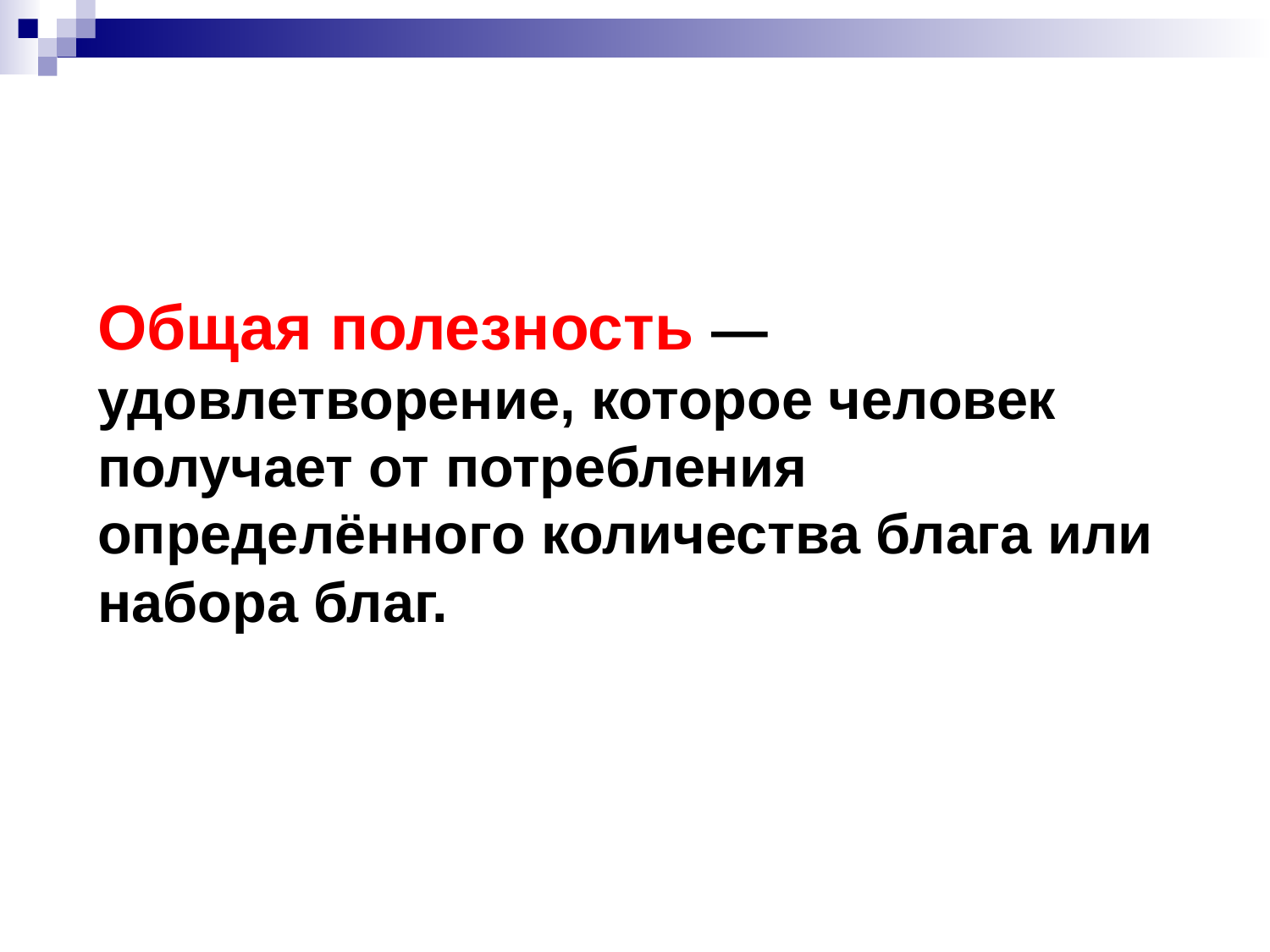

Общая полезность —удовлетворение, которое человек получает от потребления определённого количества блага или набора благ.